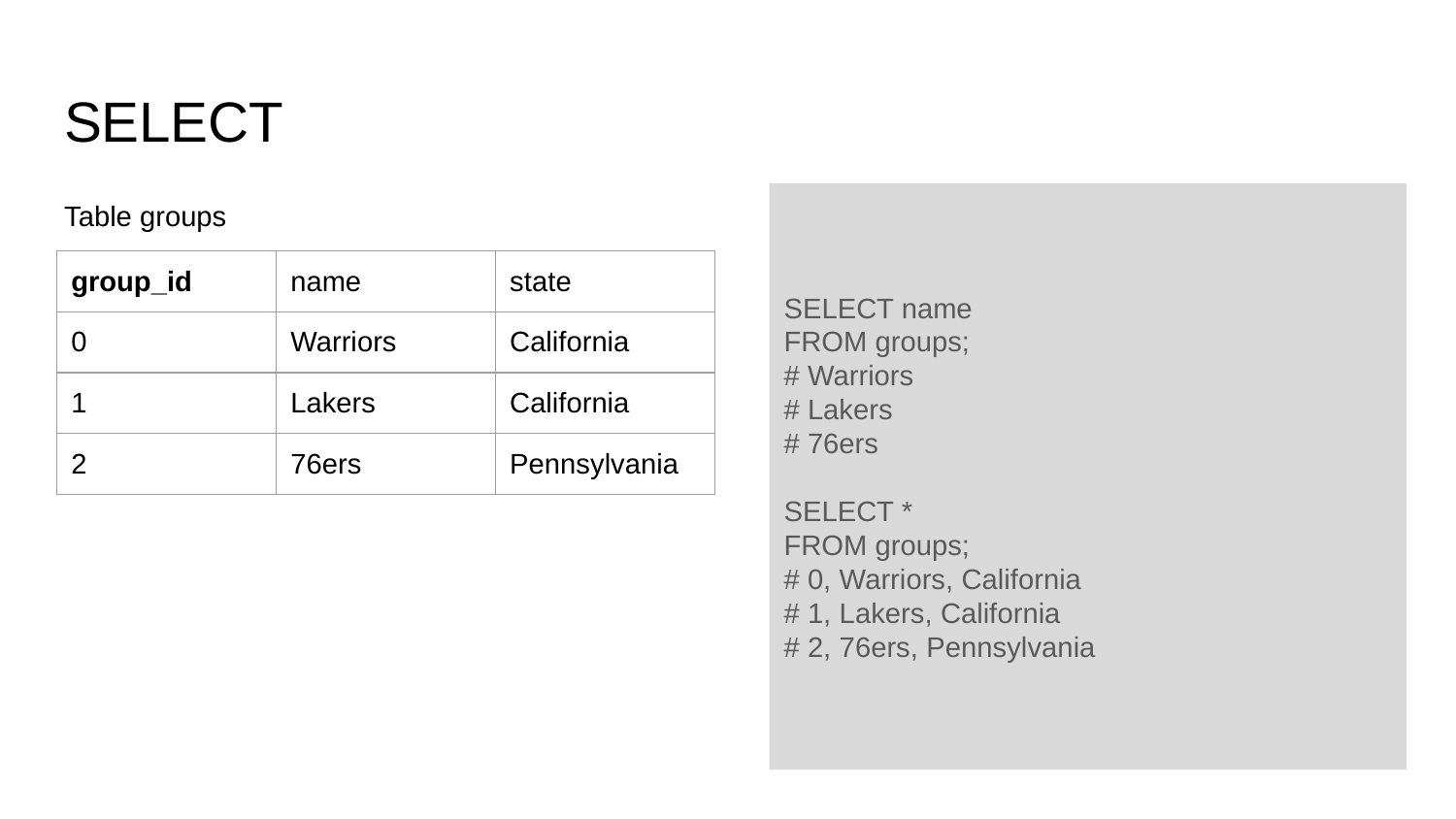

# SELECT
Table groups
SELECT name
FROM groups;
# Warriors
# Lakers
# 76ers

SELECT *
FROM groups;
# 0, Warriors, California
# 1, Lakers, California
# 2, 76ers, Pennsylvania
| group\_id | name | state |
| --- | --- | --- |
| 0 | Warriors | California |
| 1 | Lakers | California |
| 2 | 76ers | Pennsylvania |